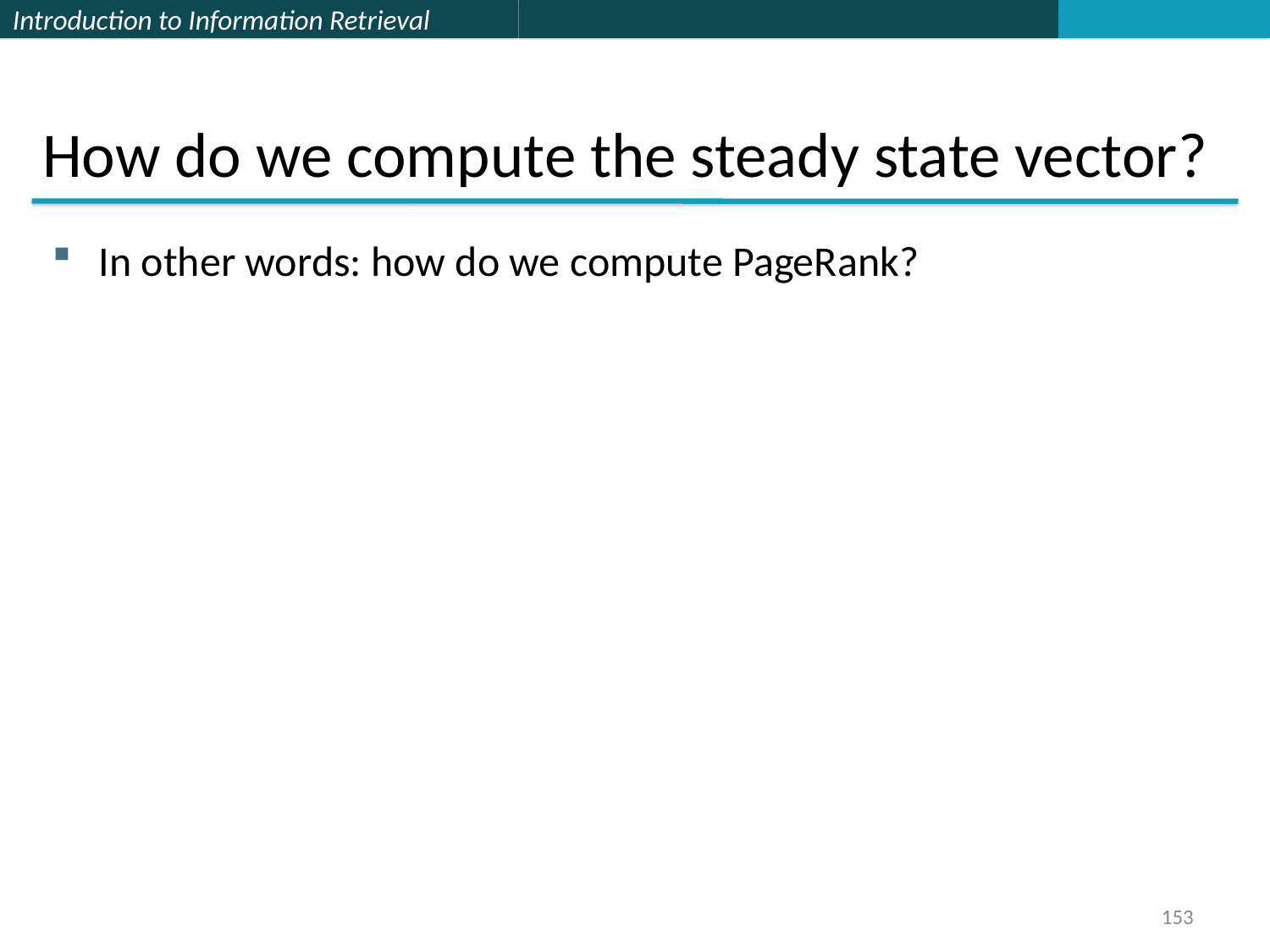

How do we compute the steady state vector?
In other words: how do we compute PageRank?
153